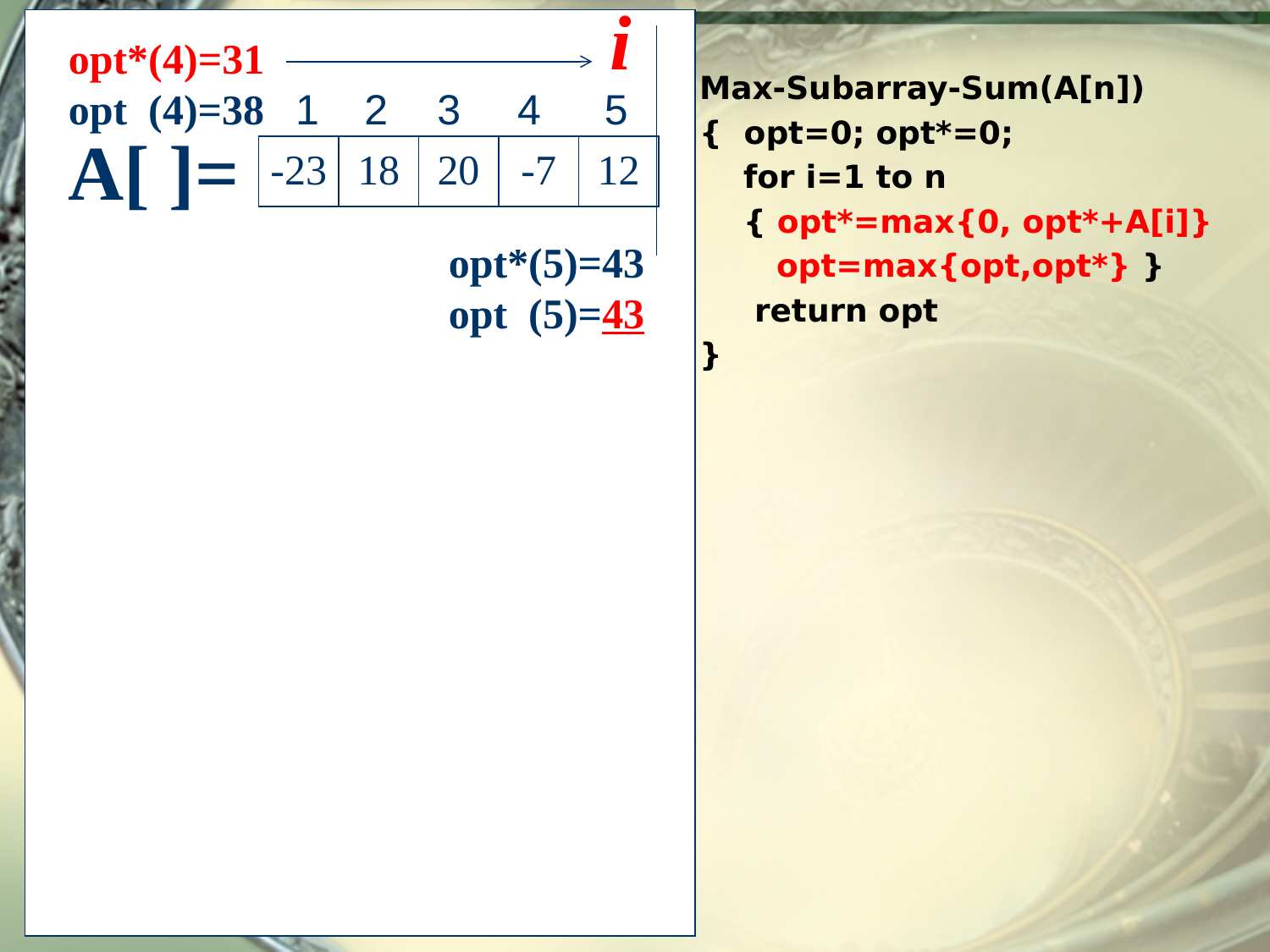

i

opt*(4)=31
opt  (4)=38
Max-Subarray-Sum(A[n])
{  opt=0; opt*=0;
    for i=1 to n
    { opt*=max{0, opt*+A[i]}
       opt=max{opt,opt*} }
     return opt
}
1
2
3
4
5
A[ ]=
-23
18
20
-7
12
opt*(5)=43
opt  (5)=43
43